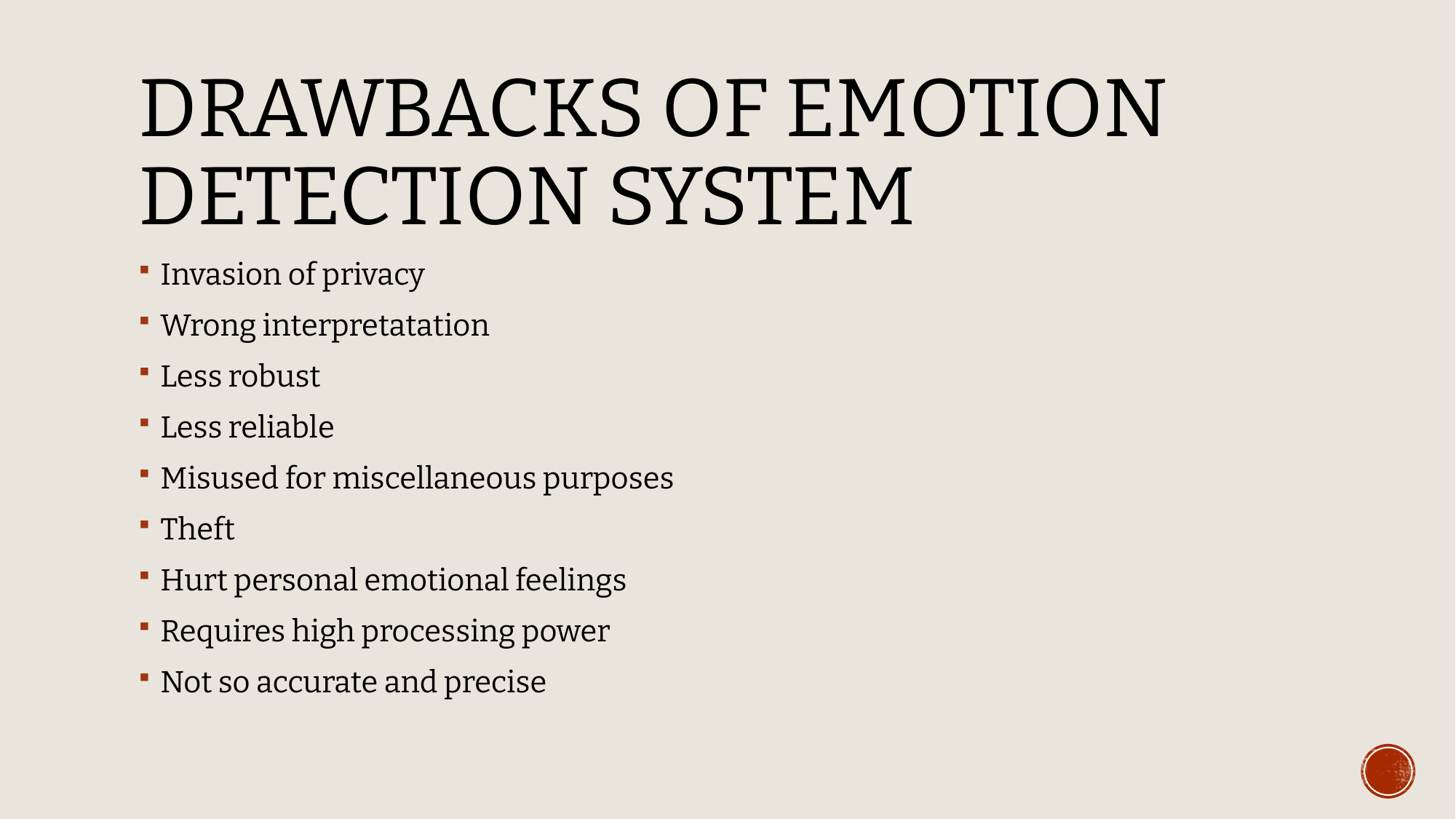

# Drawbacks of emotion detection system
Invasion of privacy
Wrong interpretatation
Less robust
Less reliable
Misused for miscellaneous purposes
Theft
Hurt personal emotional feelings
Requires high processing power
Not so accurate and precise